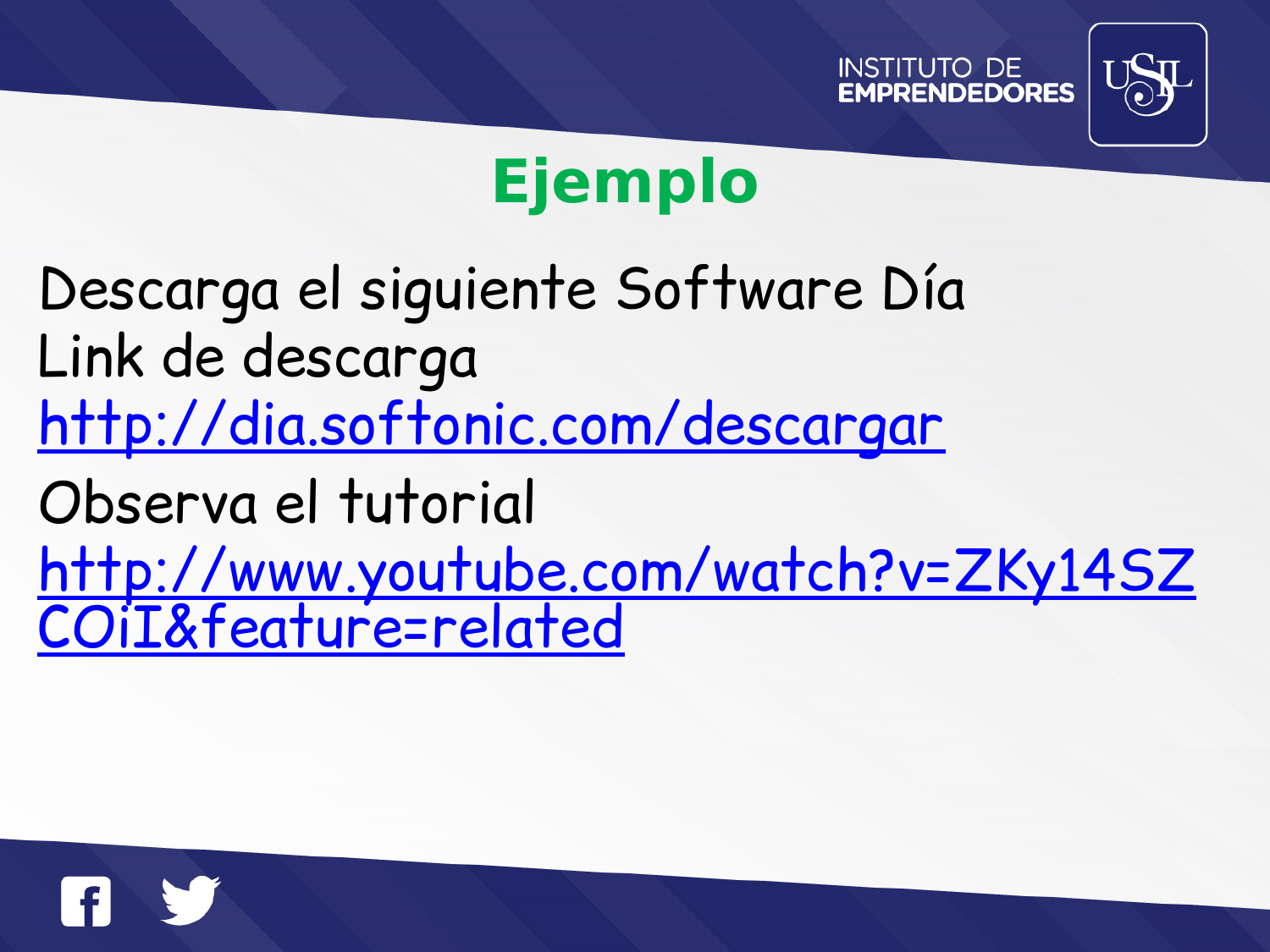

Ejemplo

Descarga el siguiente Software Día
Link de descarga
http://dia.softonic.com/descargar
Observa el tutorial
http://www.youtube.com/watch?v=ZKy14SZCOiI&feature=related